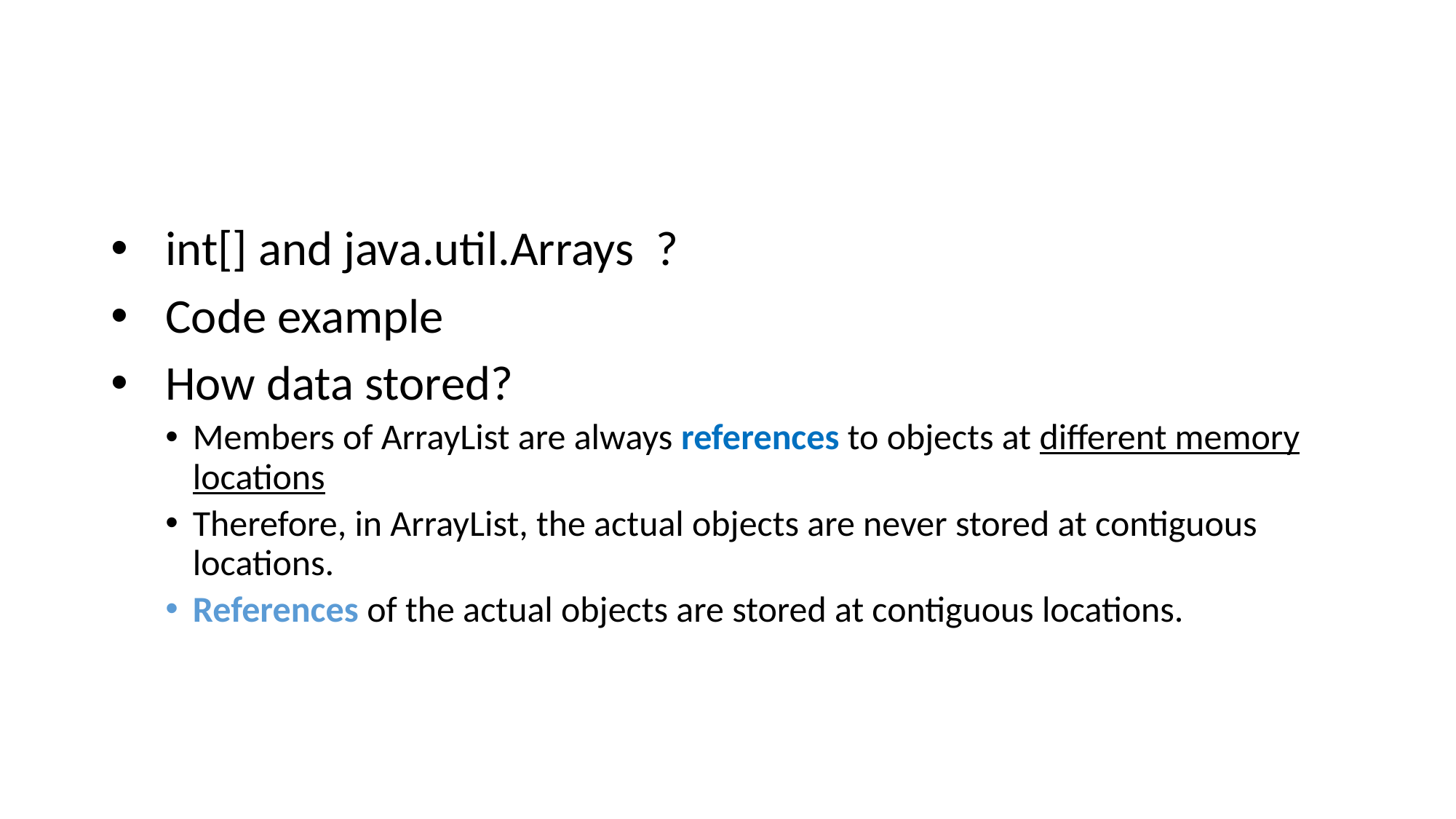

int[] and java.util.Arrays  ?
Code example
How data stored?
Members of ArrayList are always references to objects at different memory locations
Therefore, in ArrayList, the actual objects are never stored at contiguous locations.
References of the actual objects are stored at contiguous locations.